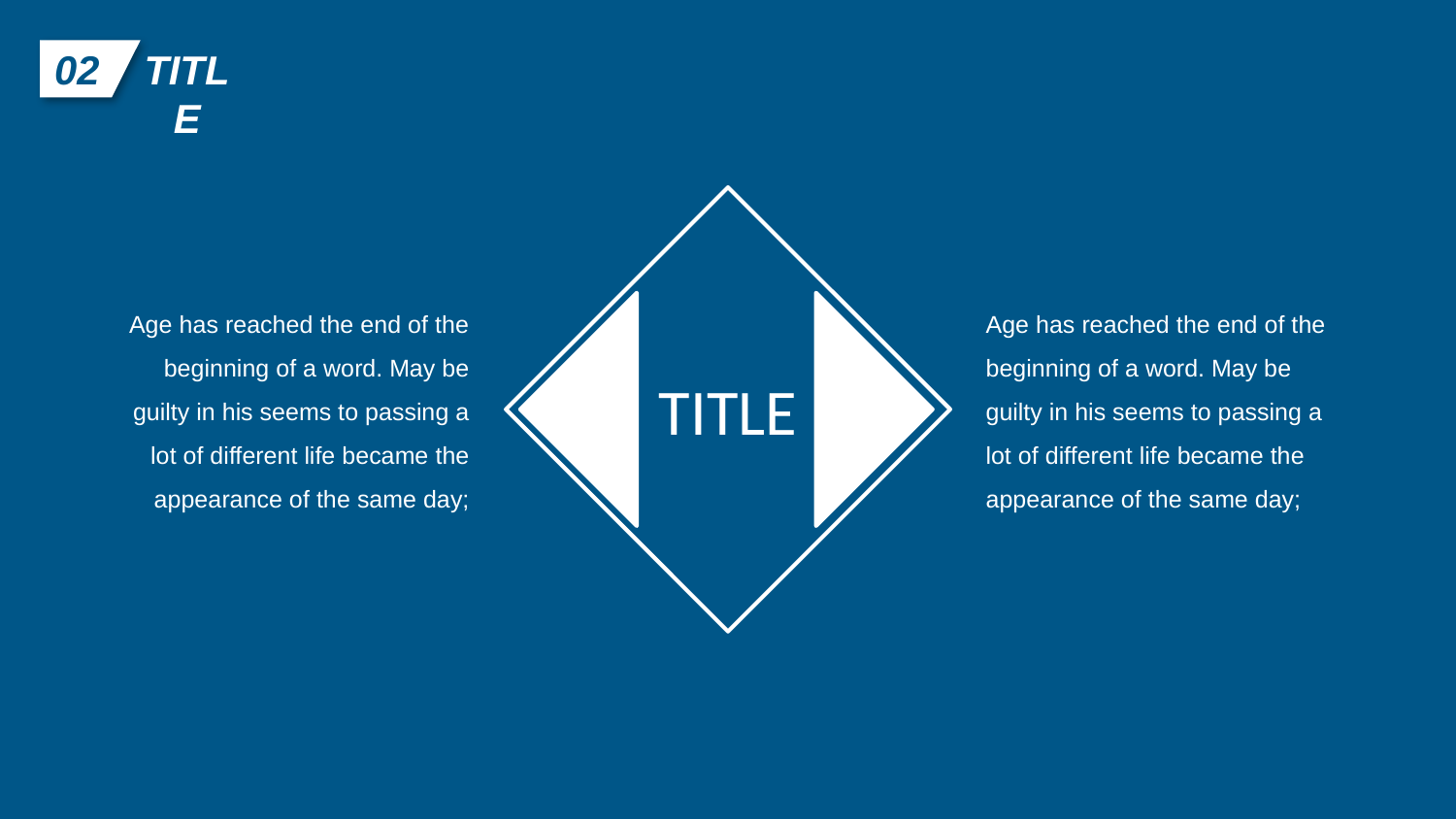

TITLE
02
TITLE

Age has reached the end of the beginning of a word. May be guilty in his seems to passing a lot of different life became the appearance of the same day;
Age has reached the end of the beginning of a word. May be guilty in his seems to passing a lot of different life became the appearance of the same day;